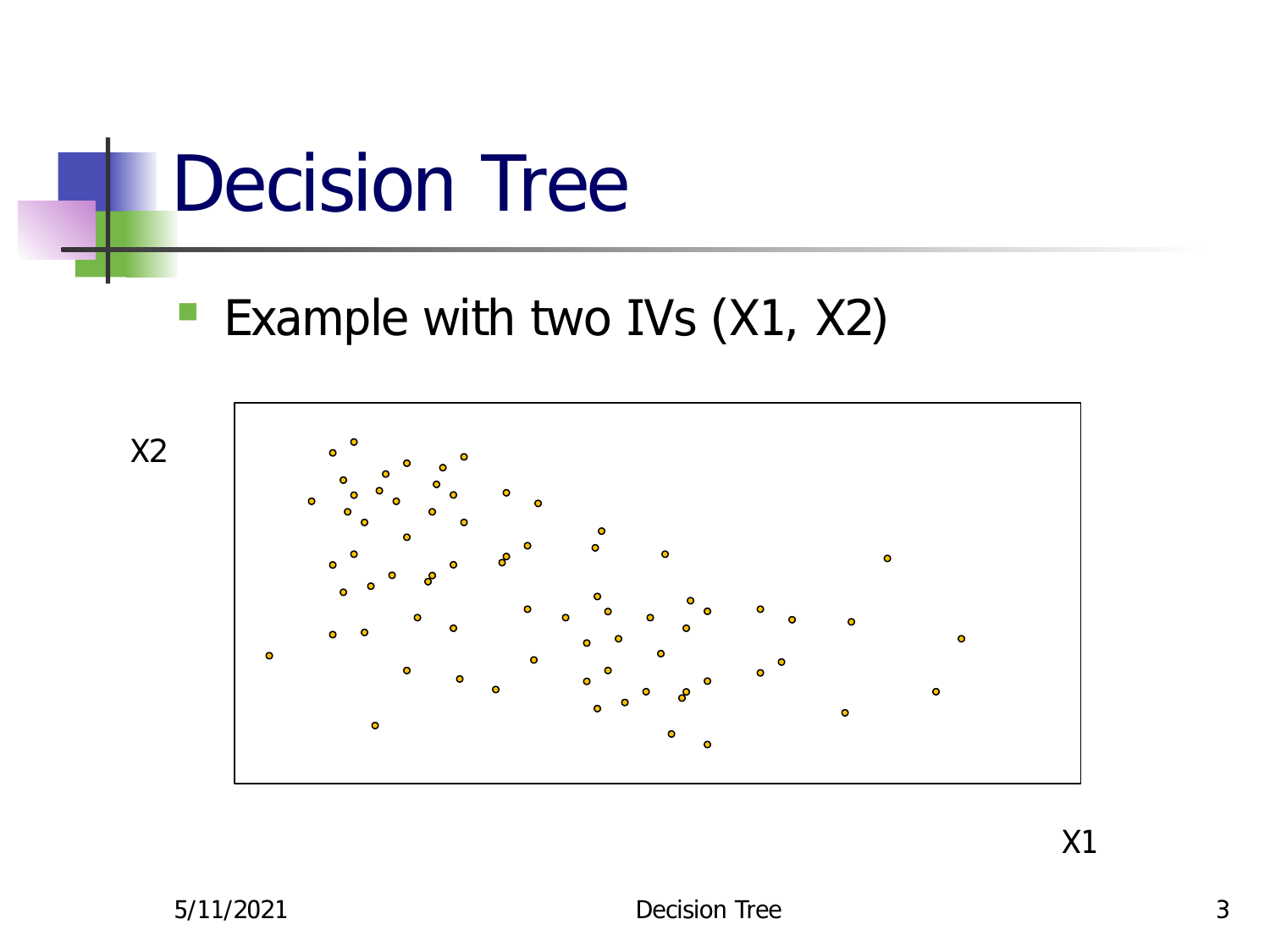

# Decision Tree
Example with two IVs (X1, X2)

X2

X1
5/11/2021
Decision Tree
3